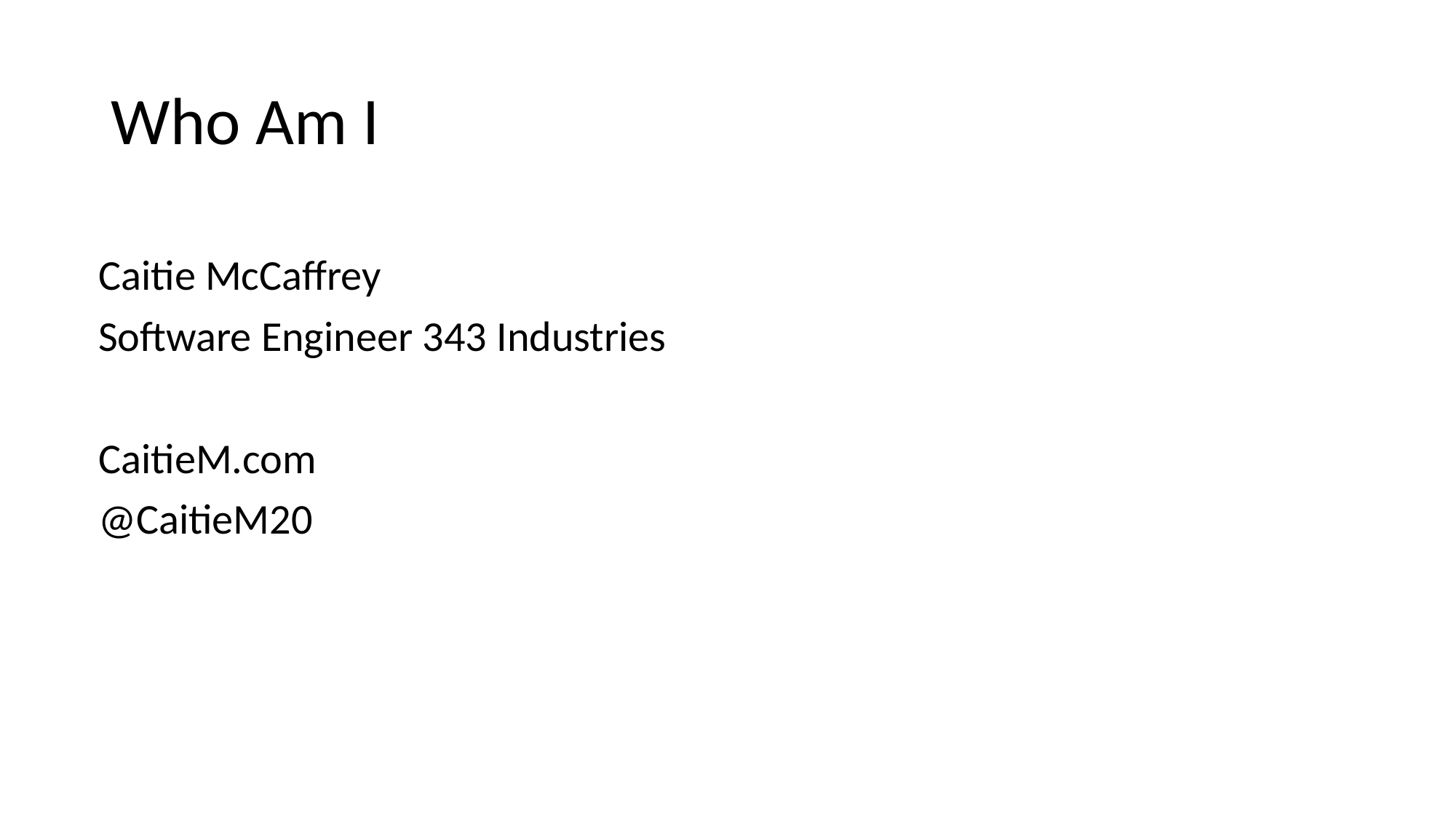

# Who Am I
Caitie McCaffrey
Software Engineer 343 Industries

CaitieM.com
@CaitieM20